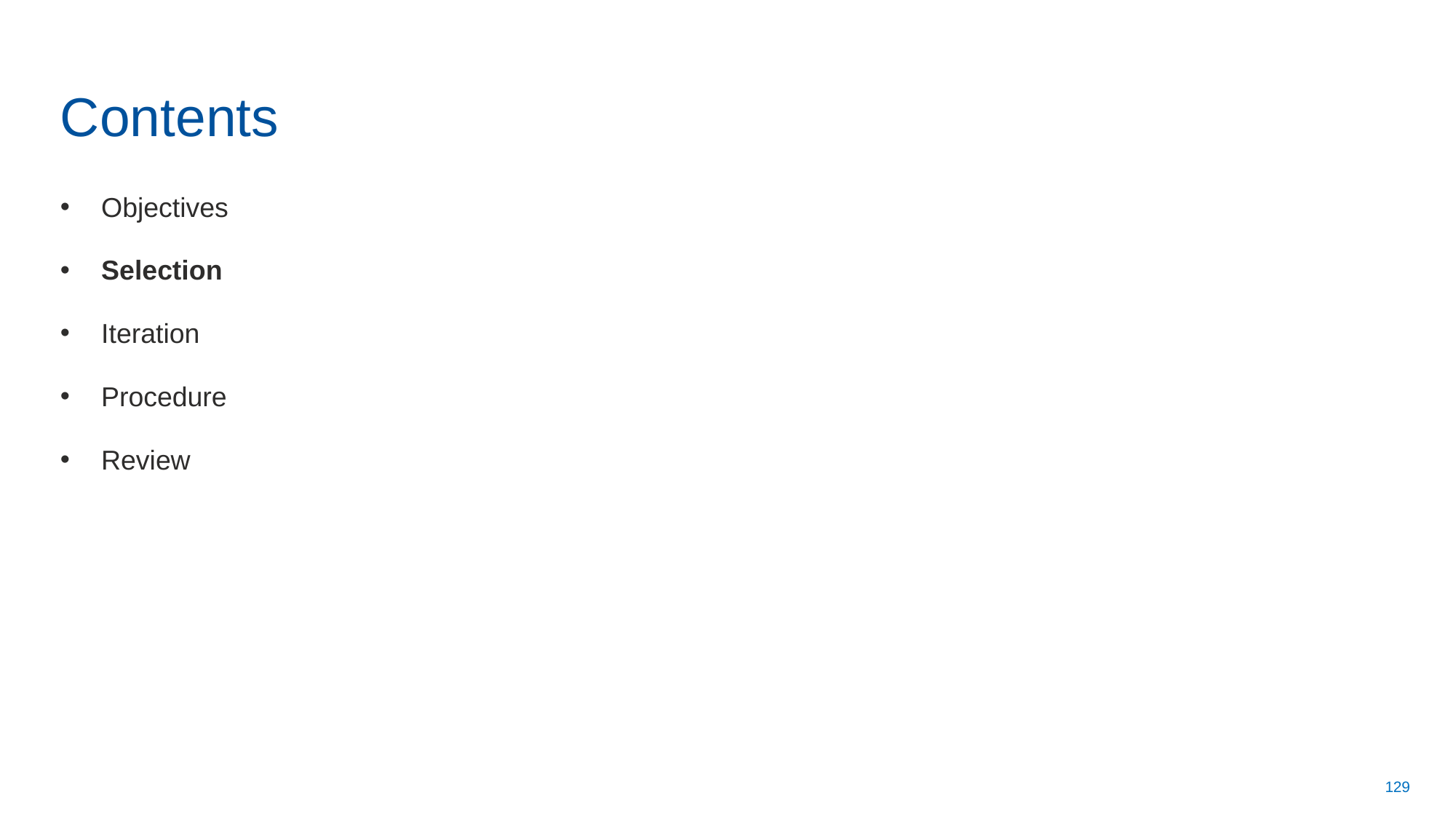

# Contents
Objectives
Selection
Iteration
Procedure
Review